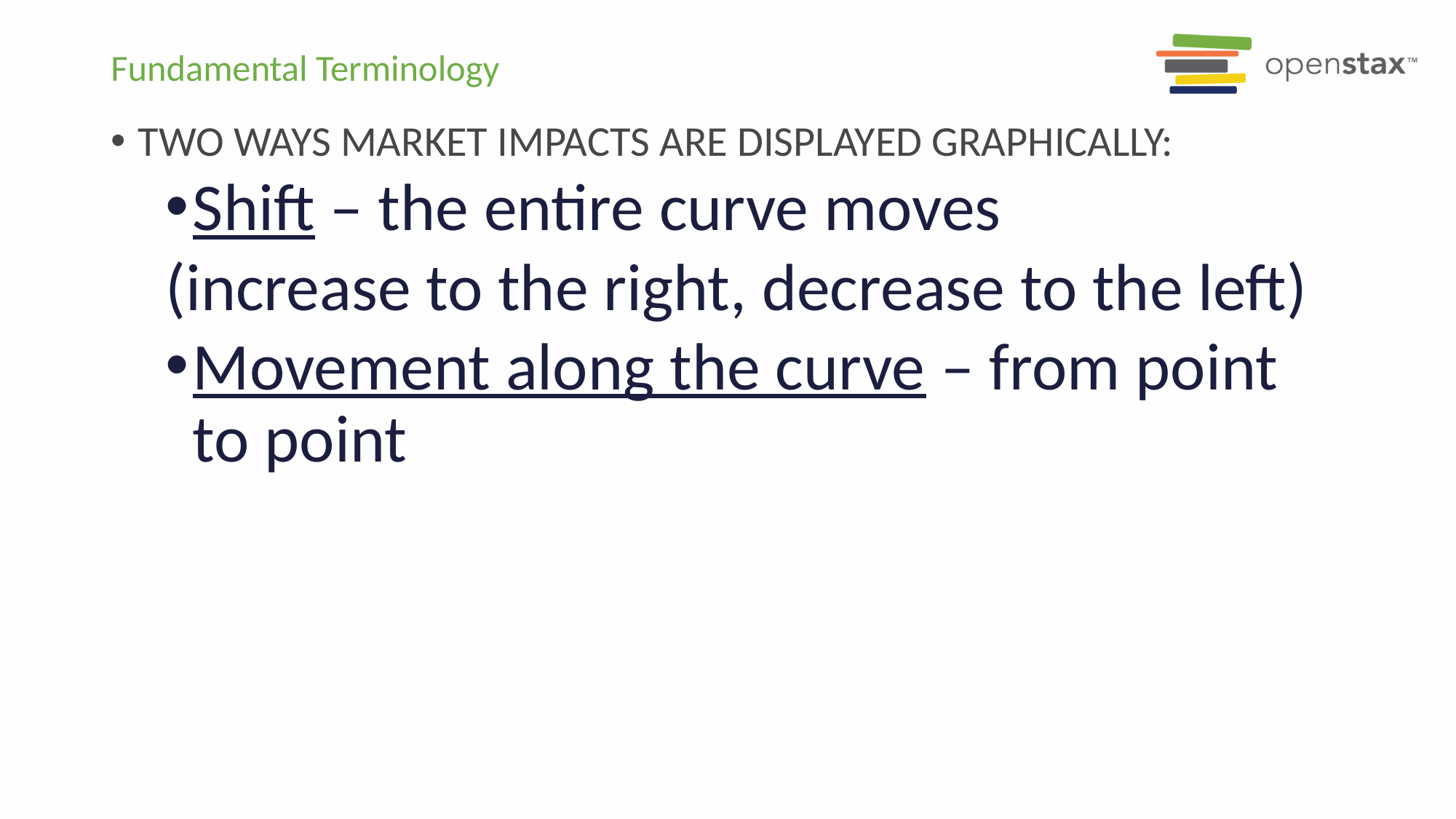

# Fundamental Terminology
TWO WAYS MARKET IMPACTS ARE DISPLAYED GRAPHICALLY:
Shift – the entire curve moves
(increase to the right, decrease to the left)
Movement along the curve – from point to point